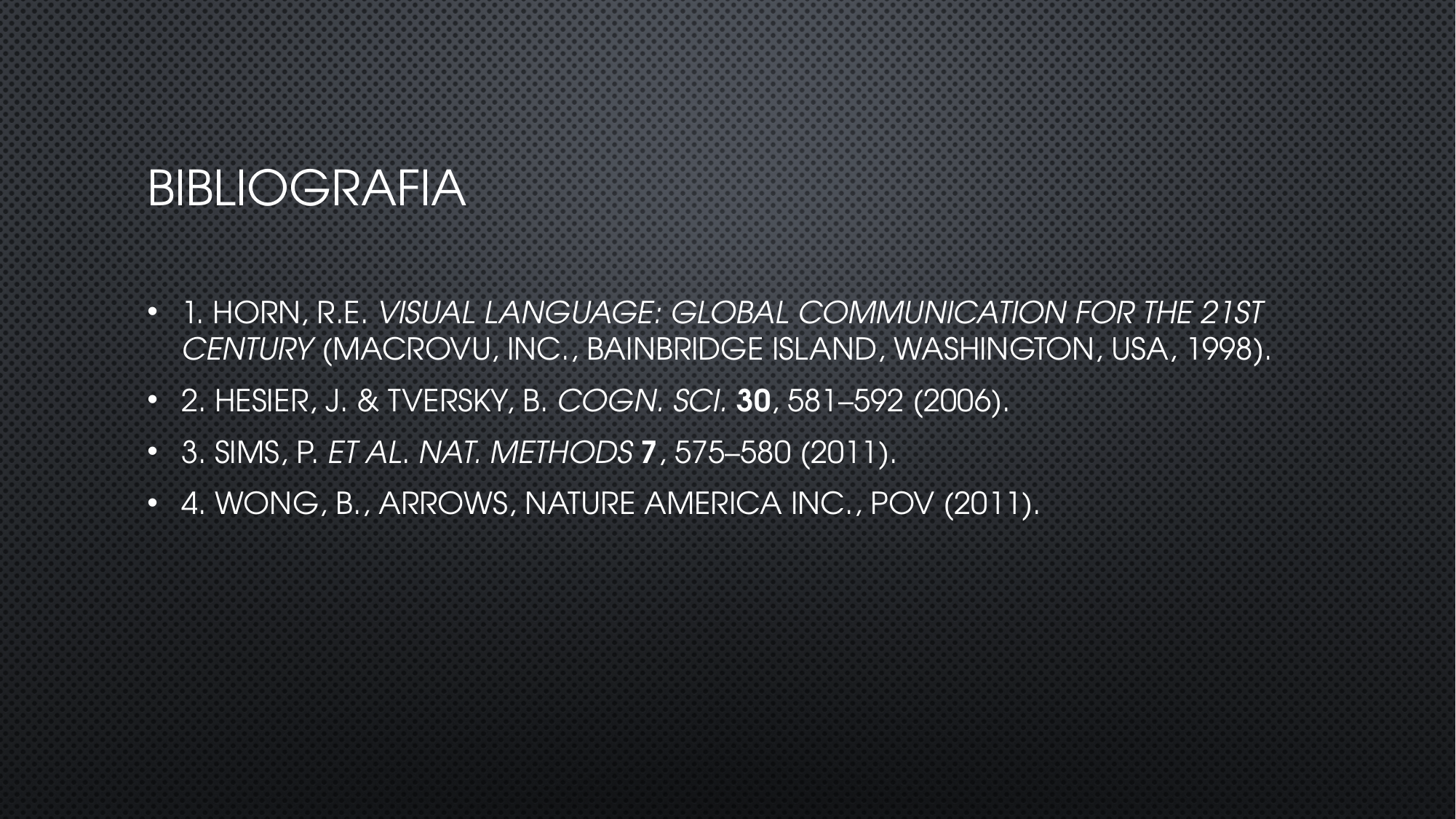

# BIBLIOGRAFIA
1. Horn, R.E. Visual language: global communication for the 21st century (MacroVU, Inc., Bainbridge Island, Washington, USA, 1998).
2. Hesier, J. & Tversky, B. Cogn. Sci. 30, 581–592 (2006).
3. Sims, P. et al. Nat. Methods 7, 575–580 (2011).
4. Wong, B., Arrows, Nature America Inc., PoV (2011).